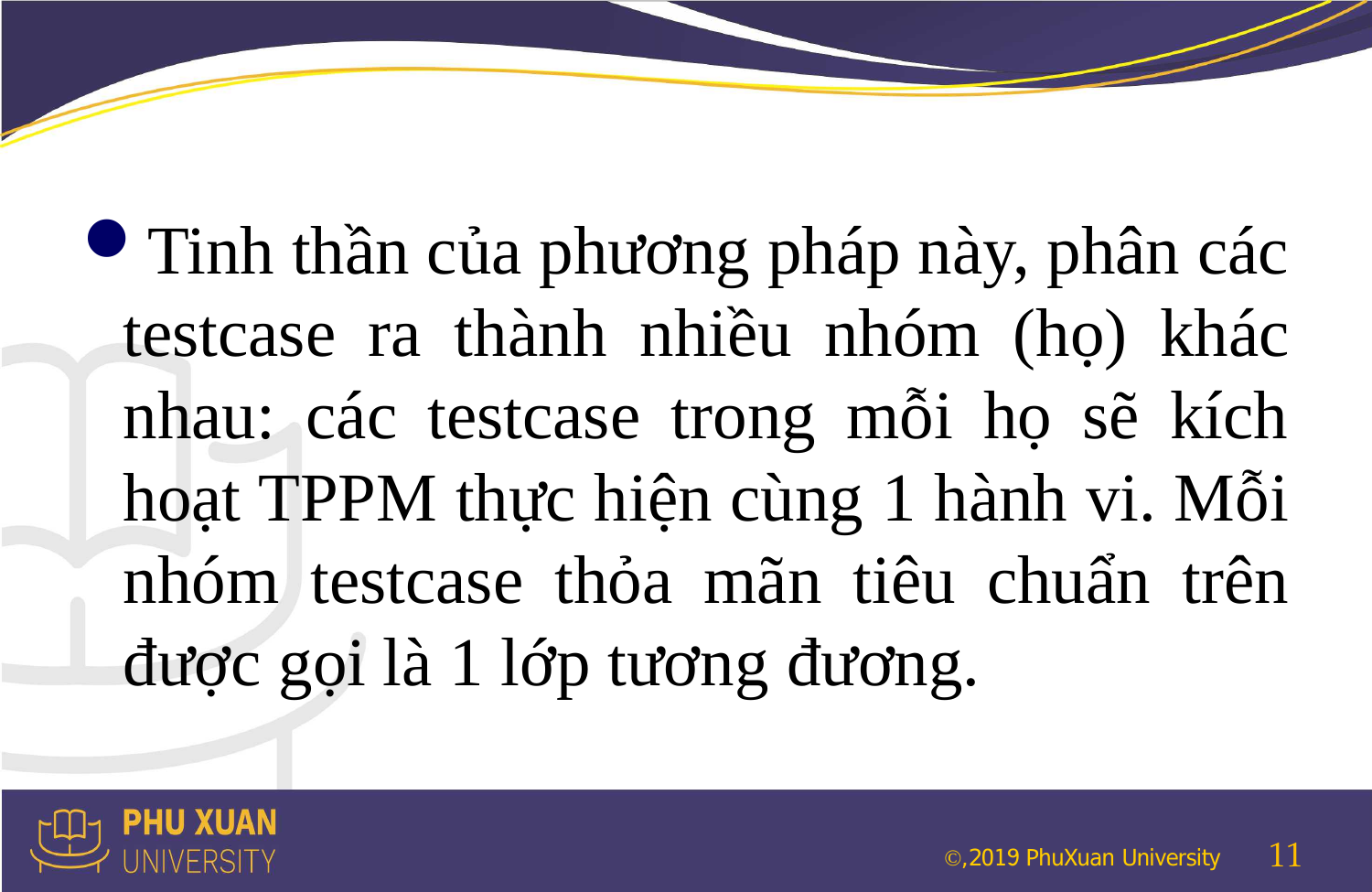

#
Tinh thần của phương pháp này, phân các testcase ra thành nhiều nhóm (họ) khác nhau: các testcase trong mỗi họ sẽ kích hoạt TPPM thực hiện cùng 1 hành vi. Mỗi nhóm testcase thỏa mãn tiêu chuẩn trên được gọi là 1 lớp tương đương.
11